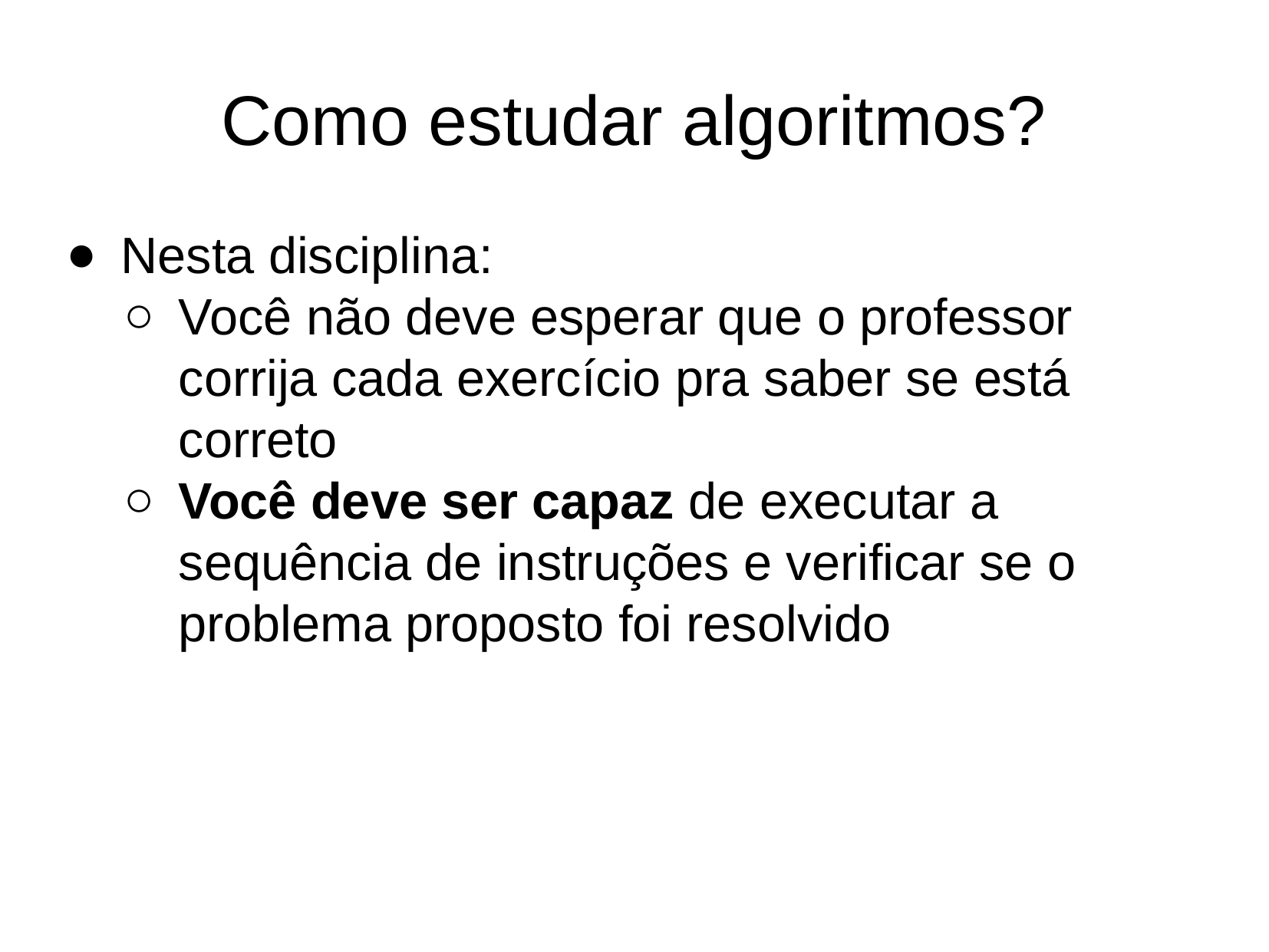

Como estudar algoritmos?
Nesta disciplina:
Você não deve esperar que o professor corrija cada exercício pra saber se está correto
Você deve ser capaz de executar a sequência de instruções e verificar se o problema proposto foi resolvido